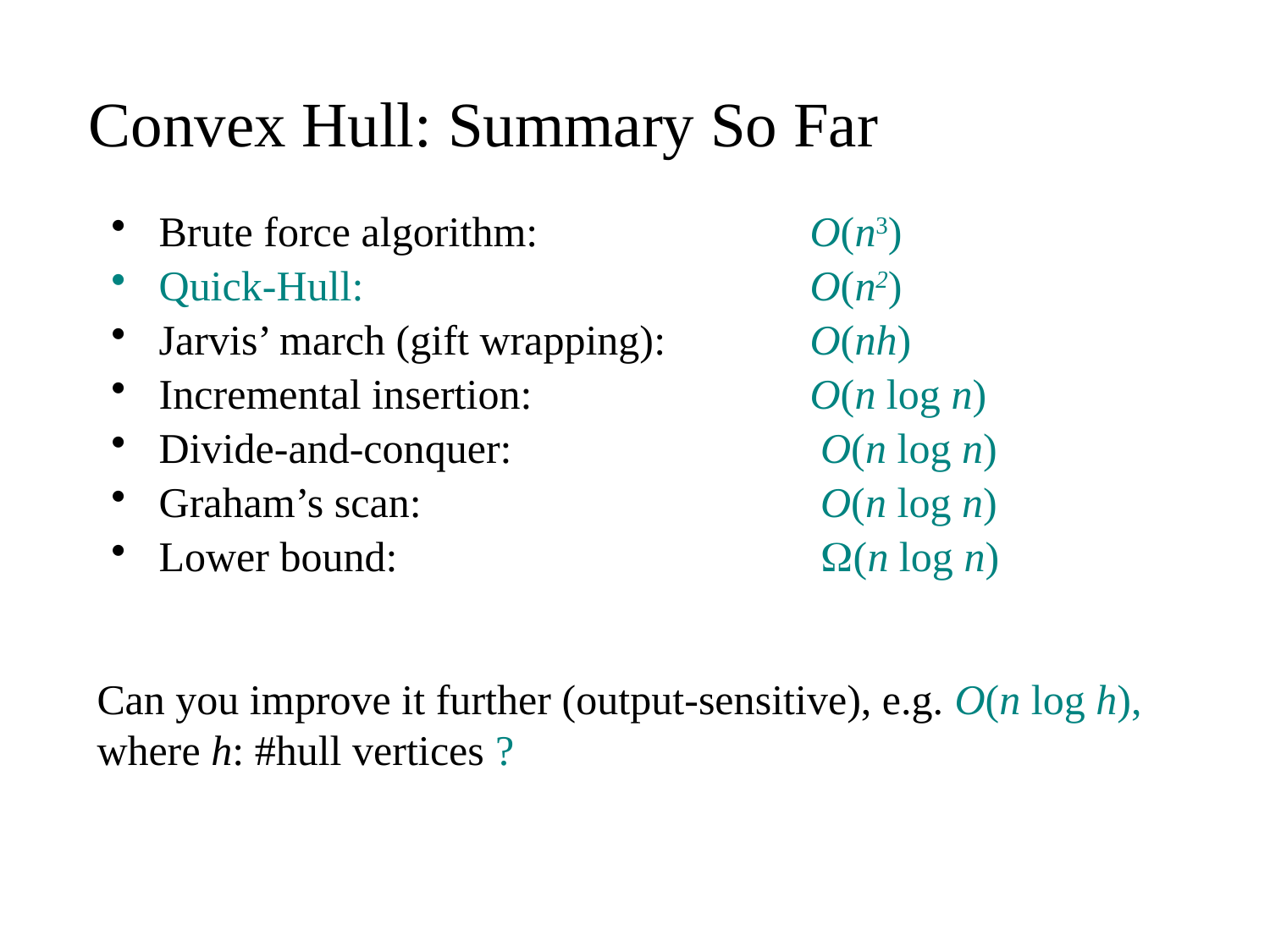

# Convex Hull: Summary So Far
Brute force algorithm:	O(n3)
Quick-Hull:	O(n2)
Jarvis’ march (gift wrapping):	O(nh)
Incremental insertion:	O(n log n)
Divide-and-conquer:	 O(n log n)
Graham’s scan:	 O(n log n)
Lower bound:	 Ω(n log n)

Can you improve it further (output-sensitive), e.g. O(n log h), where h: #hull vertices ?